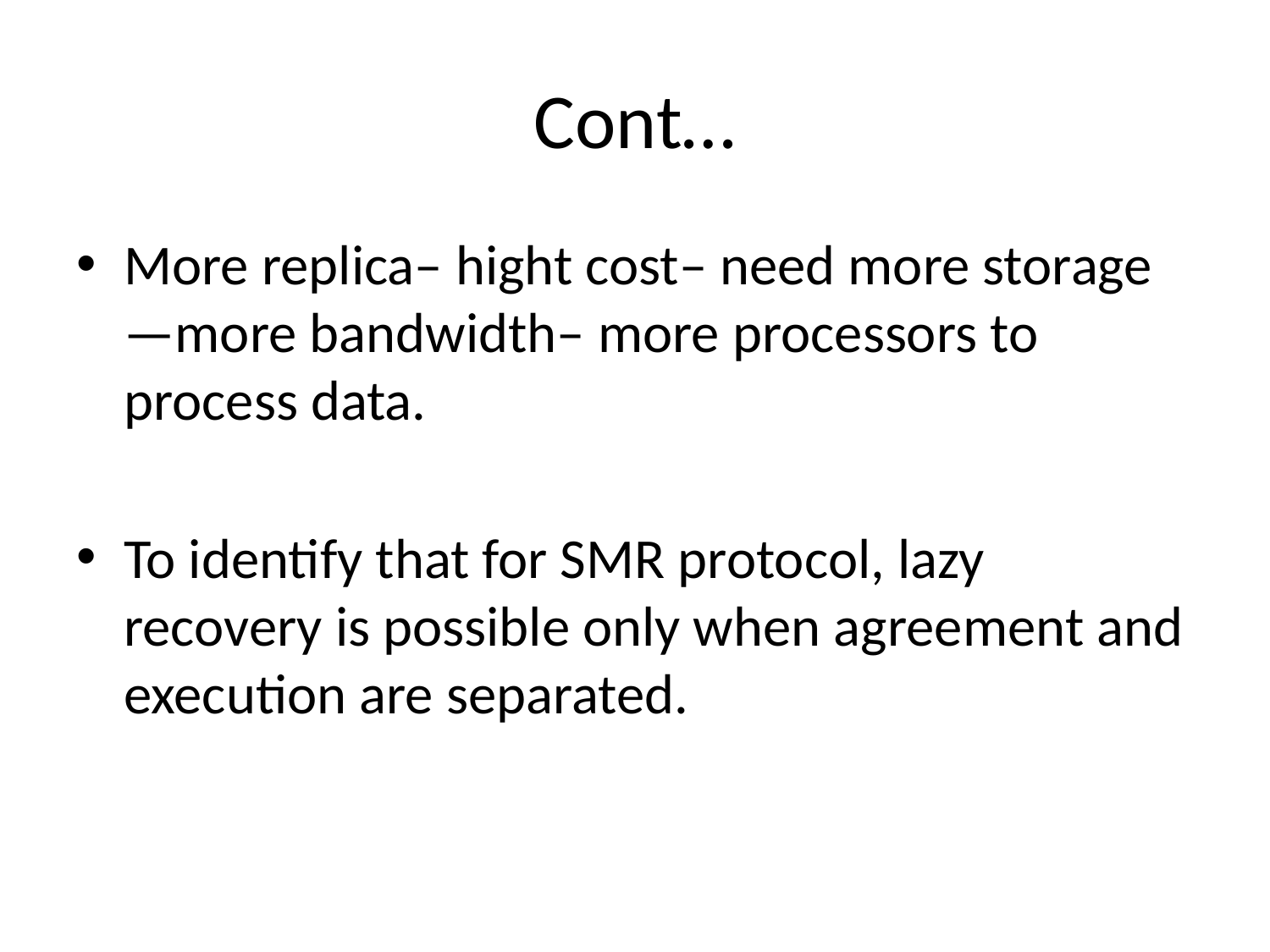

# Cont…
More replica– hight cost– need more storage—more bandwidth– more processors to process data.

To identify that for SMR protocol, lazy recovery is possible only when agreement and execution are separated.